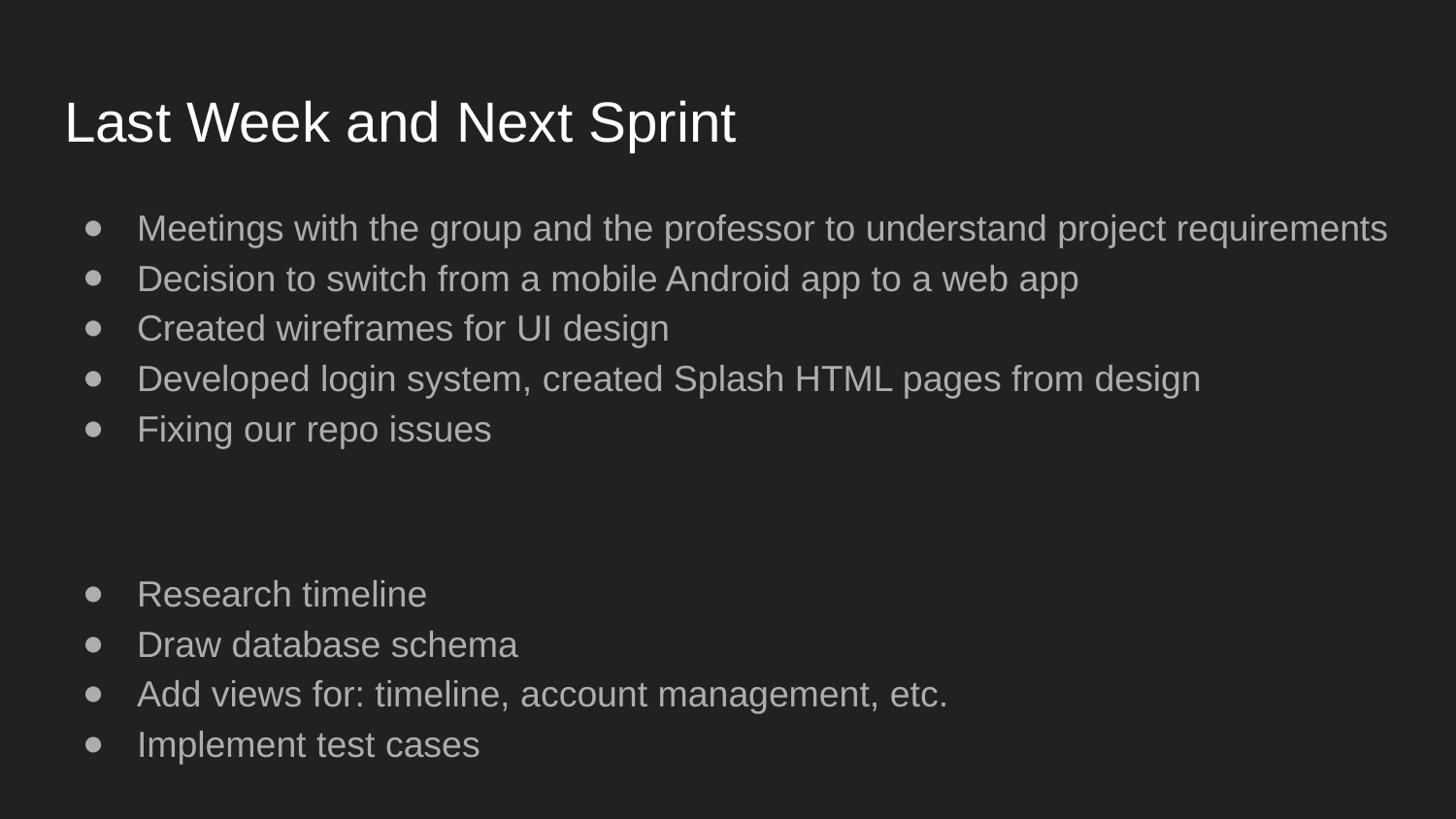

# Last Week and Next Sprint
Meetings with the group and the professor to understand project requirements
Decision to switch from a mobile Android app to a web app
Created wireframes for UI design
Developed login system, created Splash HTML pages from design
Fixing our repo issues

Research timeline
Draw database schema
Add views for: timeline, account management, etc.
Implement test cases